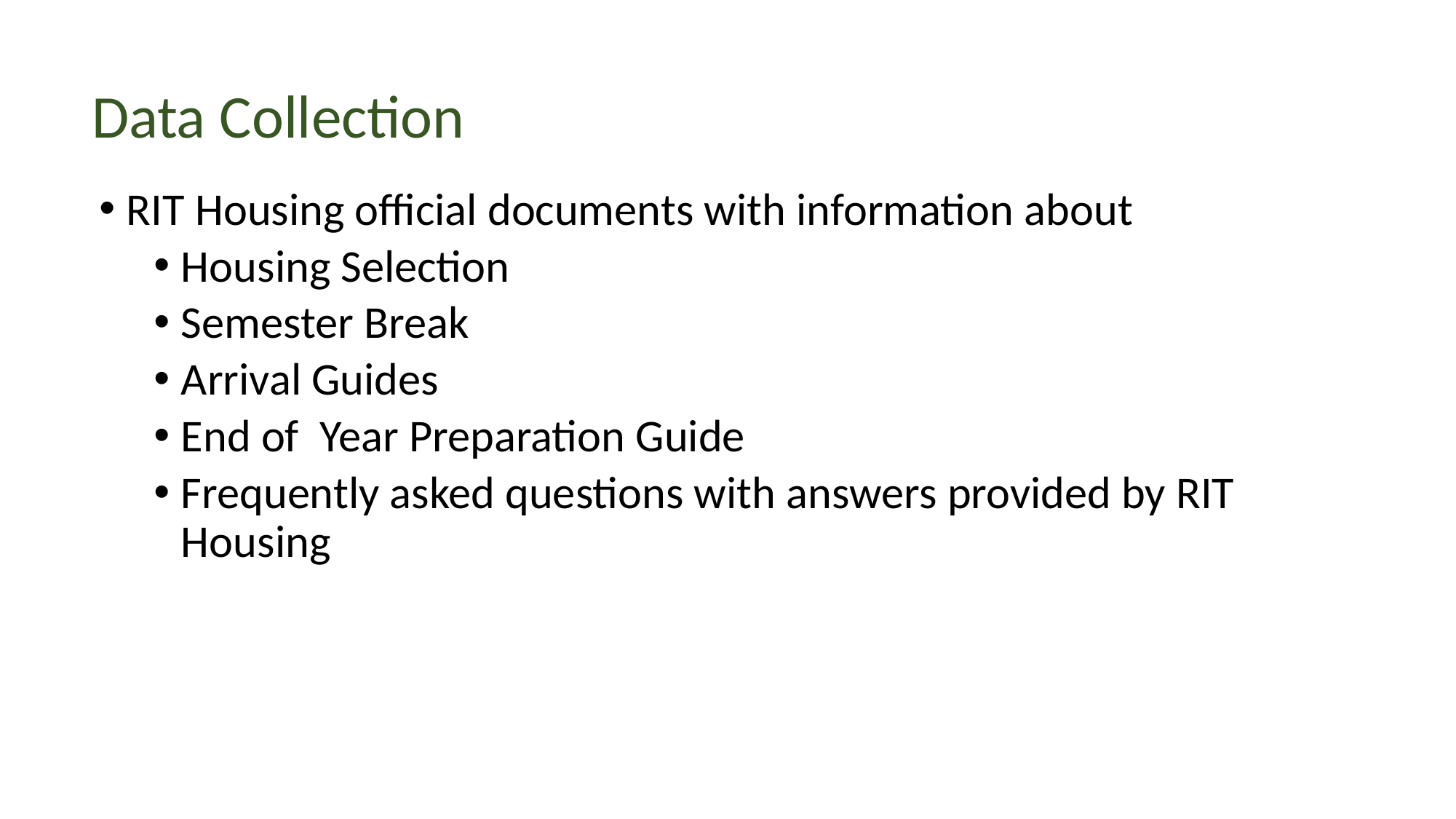

# Data Collection
RIT Housing official documents with information about
Housing Selection
Semester Break
Arrival Guides
End of  Year Preparation Guide
Frequently asked questions with answers provided by RIT Housing